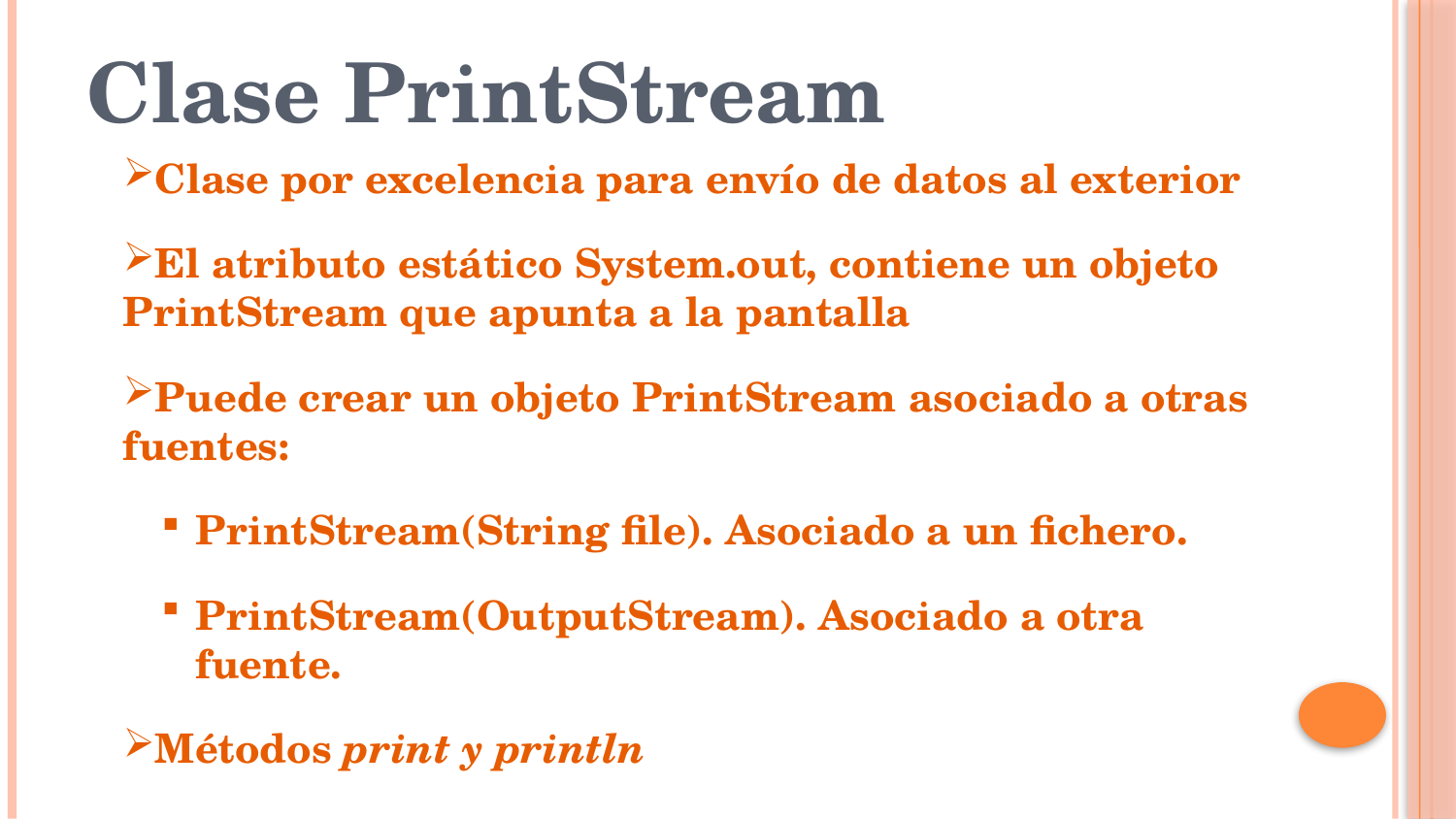

# Clase PrintStream
Clase por excelencia para envío de datos al exterior
El atributo estático System.out, contiene un objeto PrintStream que apunta a la pantalla
Puede crear un objeto PrintStream asociado a otras fuentes:
PrintStream(String file). Asociado a un fichero.
PrintStream(OutputStream). Asociado a otra fuente.
Métodos print y println